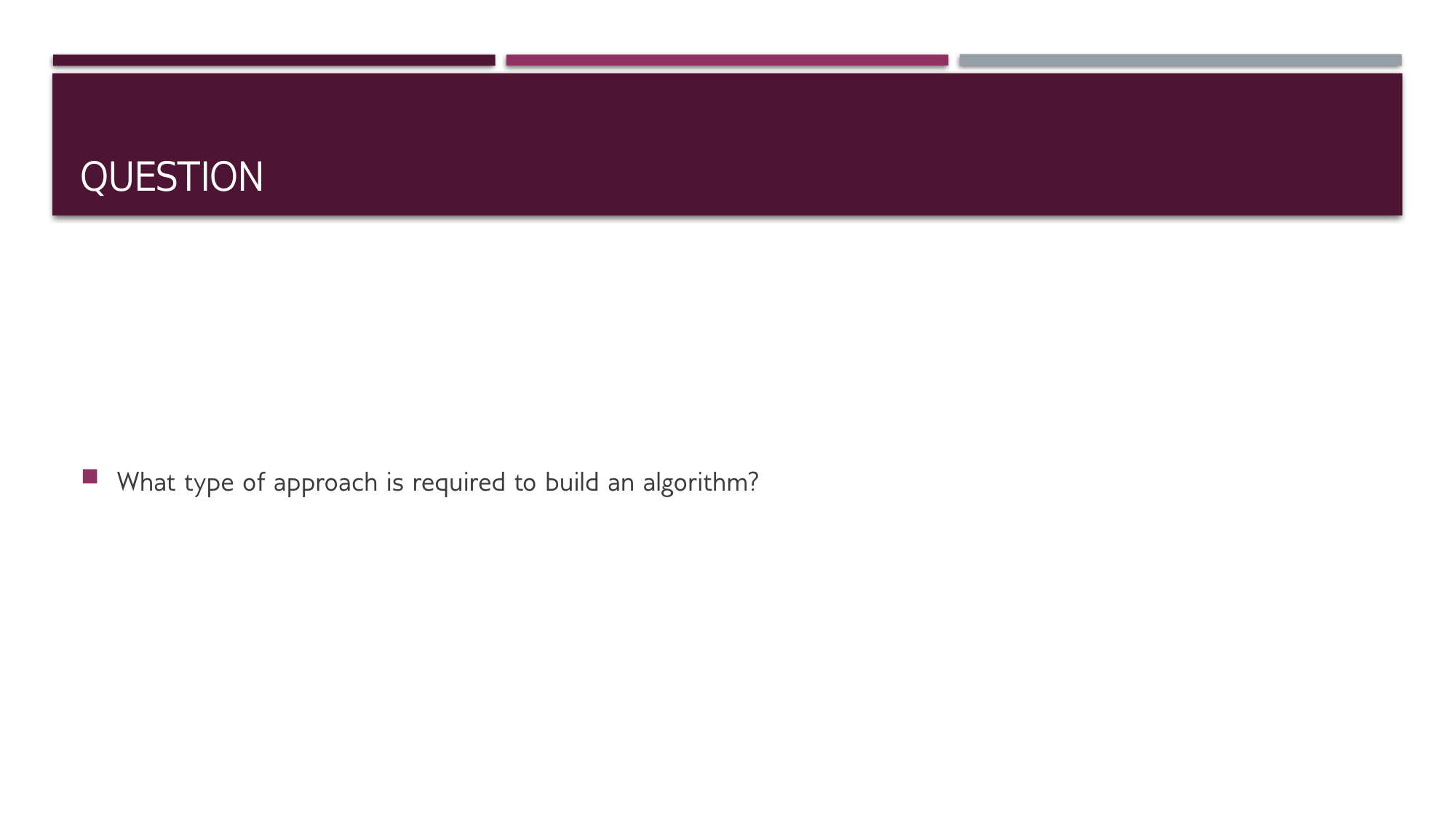

# Question
What type of approach is required to build an algorithm?